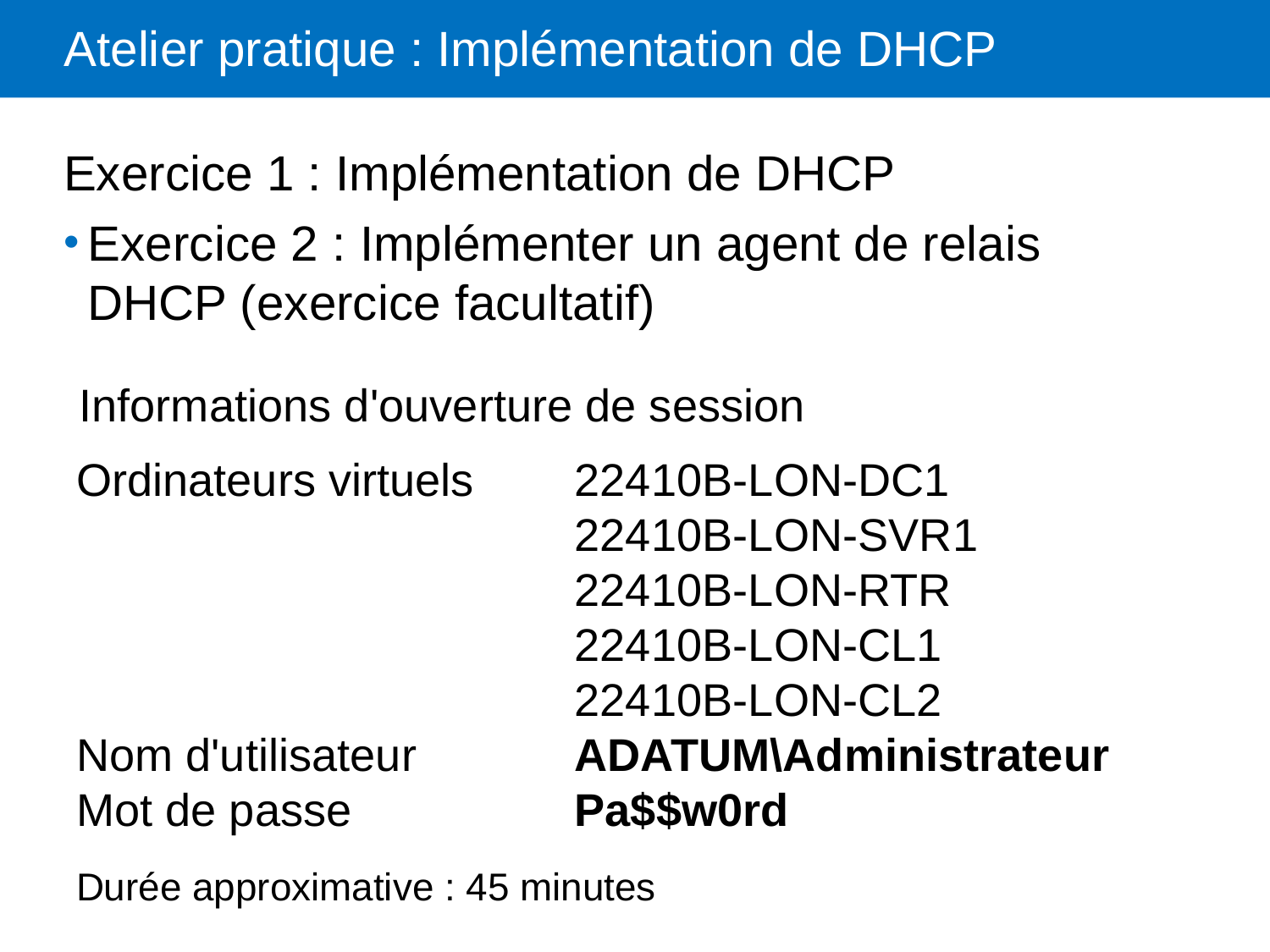

# Atelier pratique : Implémentation de DHCP
Exercice 1 : Implémentation de DHCP
Exercice 2 : Implémenter un agent de relais DHCP (exercice facultatif)
Informations d'ouverture de session
Ordinateurs virtuels	22410B-LON-DC1
	22410B-LON-SVR1
	22410B-LON-RTR
	22410B-LON-CL1
	22410B-LON-CL2
Nom d'utilisateur	ADATUM\Administrateur
Mot de passe	Pa$$w0rd
Durée approximative : 45 minutes